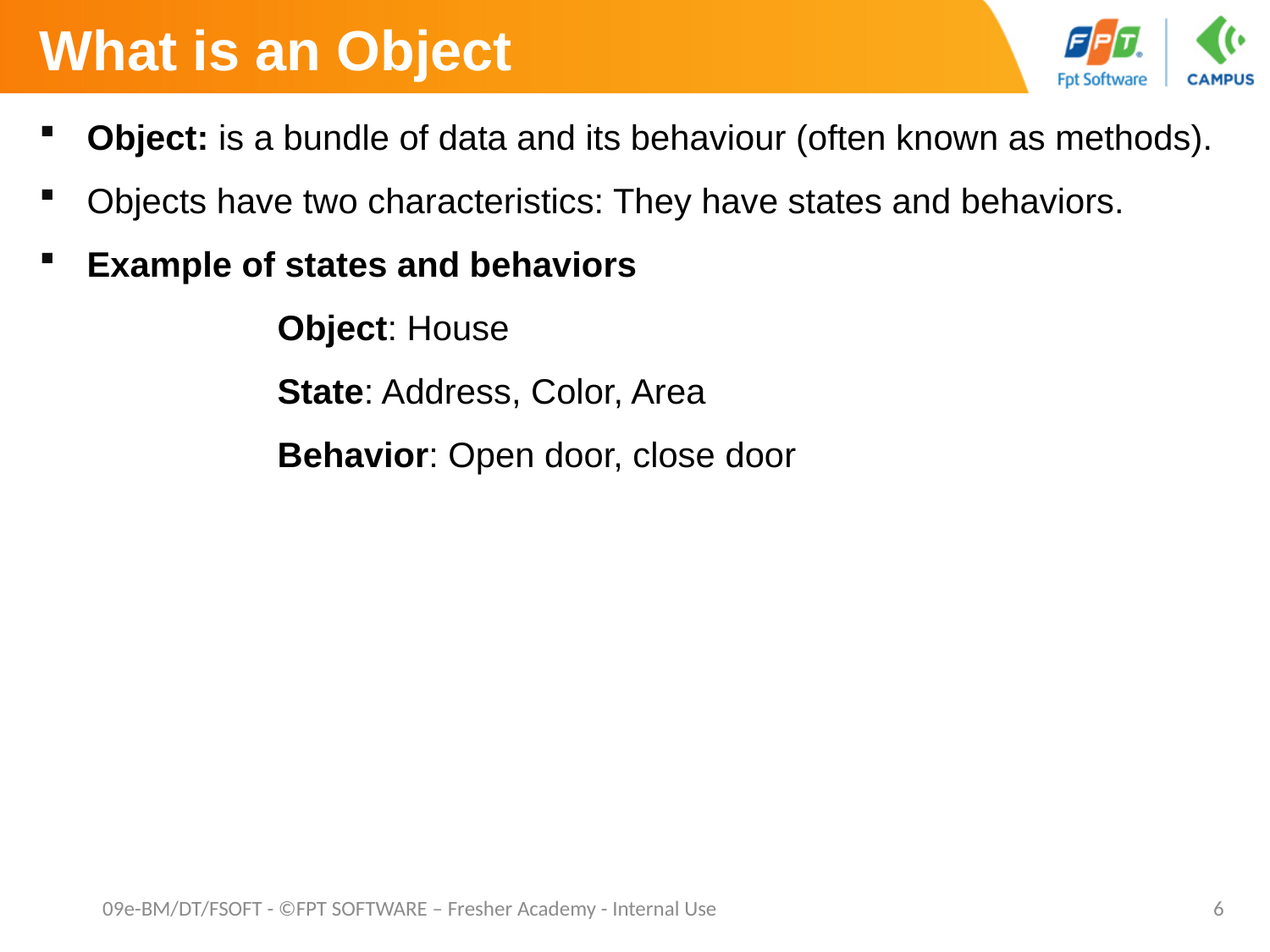

# What is an Object
Object: is a bundle of data and its behaviour (often known as methods).
Objects have two characteristics: They have states and behaviors.
Example of states and behaviors
Object: House
State: Address, Color, Area
Behavior: Open door, close door
09e-BM/DT/FSOFT - ©FPT SOFTWARE – Fresher Academy - Internal Use
6